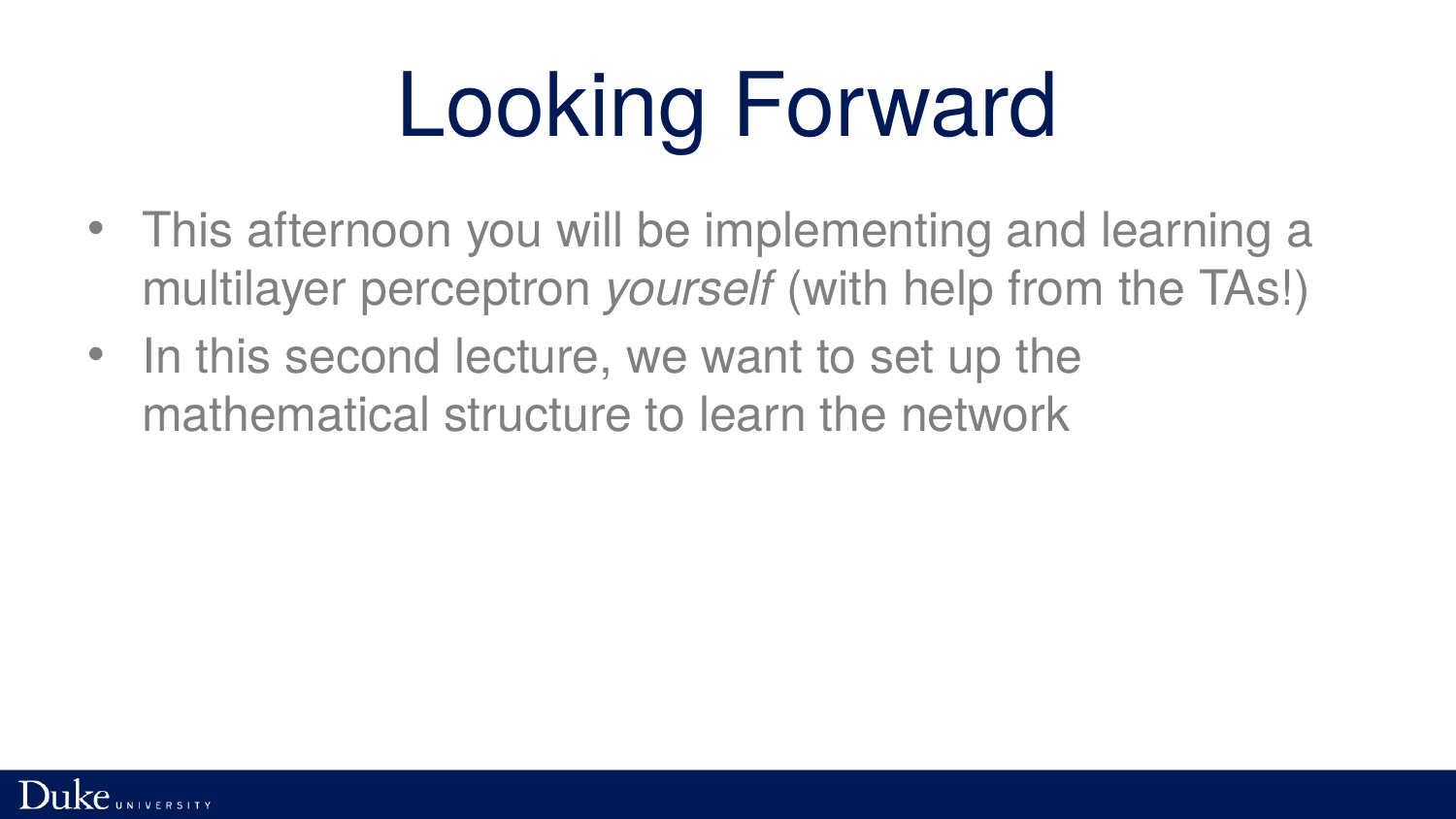

# Looking Forward
This afternoon you will be implementing and learning a multilayer perceptron yourself (with help from the TAs!)
In this second lecture, we want to set up the mathematical structure to learn the network